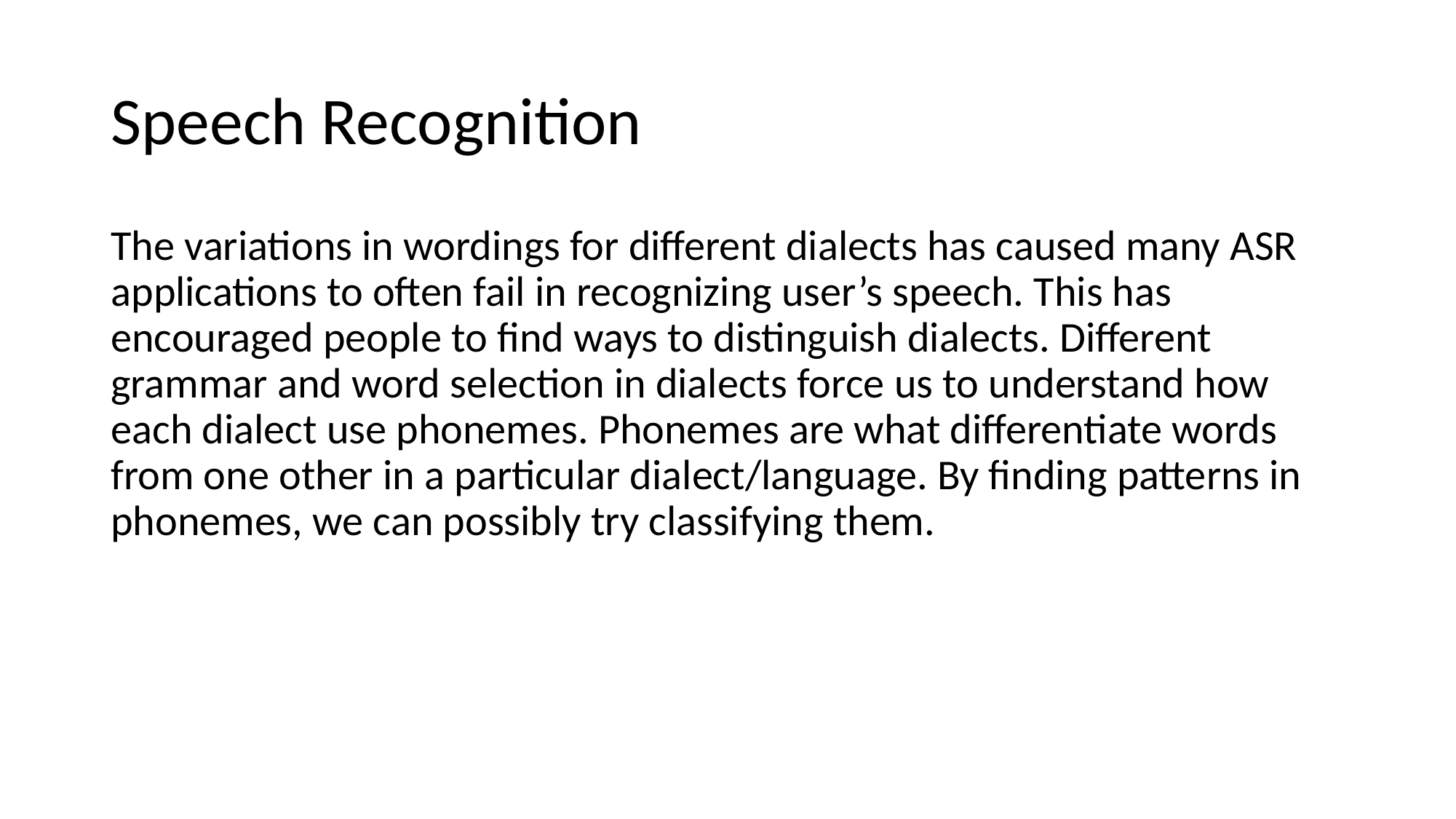

# Speech Recognition
The variations in wordings for different dialects has caused many ASR applications to often fail in recognizing user’s speech. This has encouraged people to find ways to distinguish dialects. Different grammar and word selection in dialects force us to understand how each dialect use phonemes. Phonemes are what differentiate words from one other in a particular dialect/language. By finding patterns in phonemes, we can possibly try classifying them.